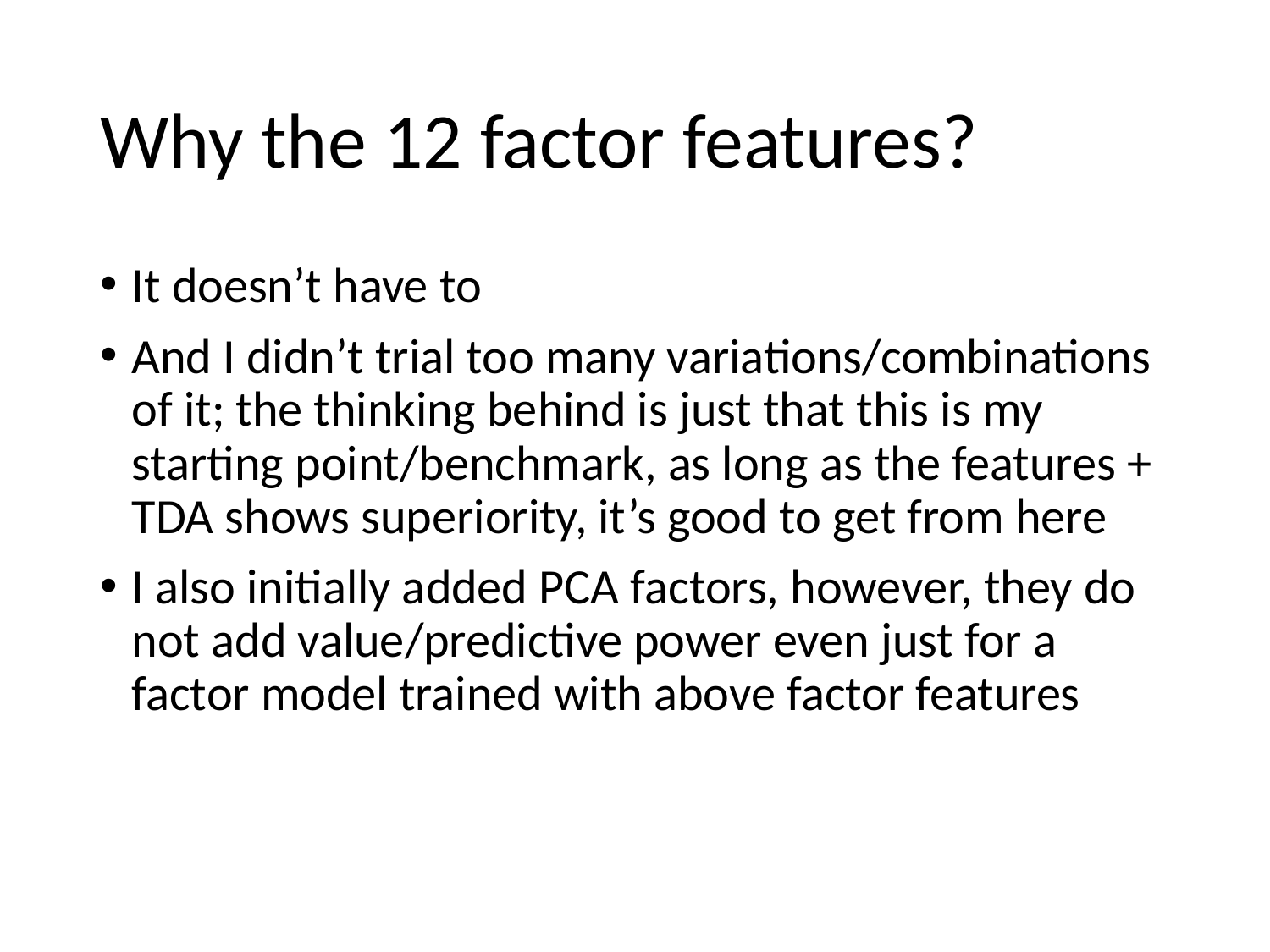

# Why the 12 factor features?
It doesn’t have to
And I didn’t trial too many variations/combinations of it; the thinking behind is just that this is my starting point/benchmark, as long as the features + TDA shows superiority, it’s good to get from here
I also initially added PCA factors, however, they do not add value/predictive power even just for a factor model trained with above factor features